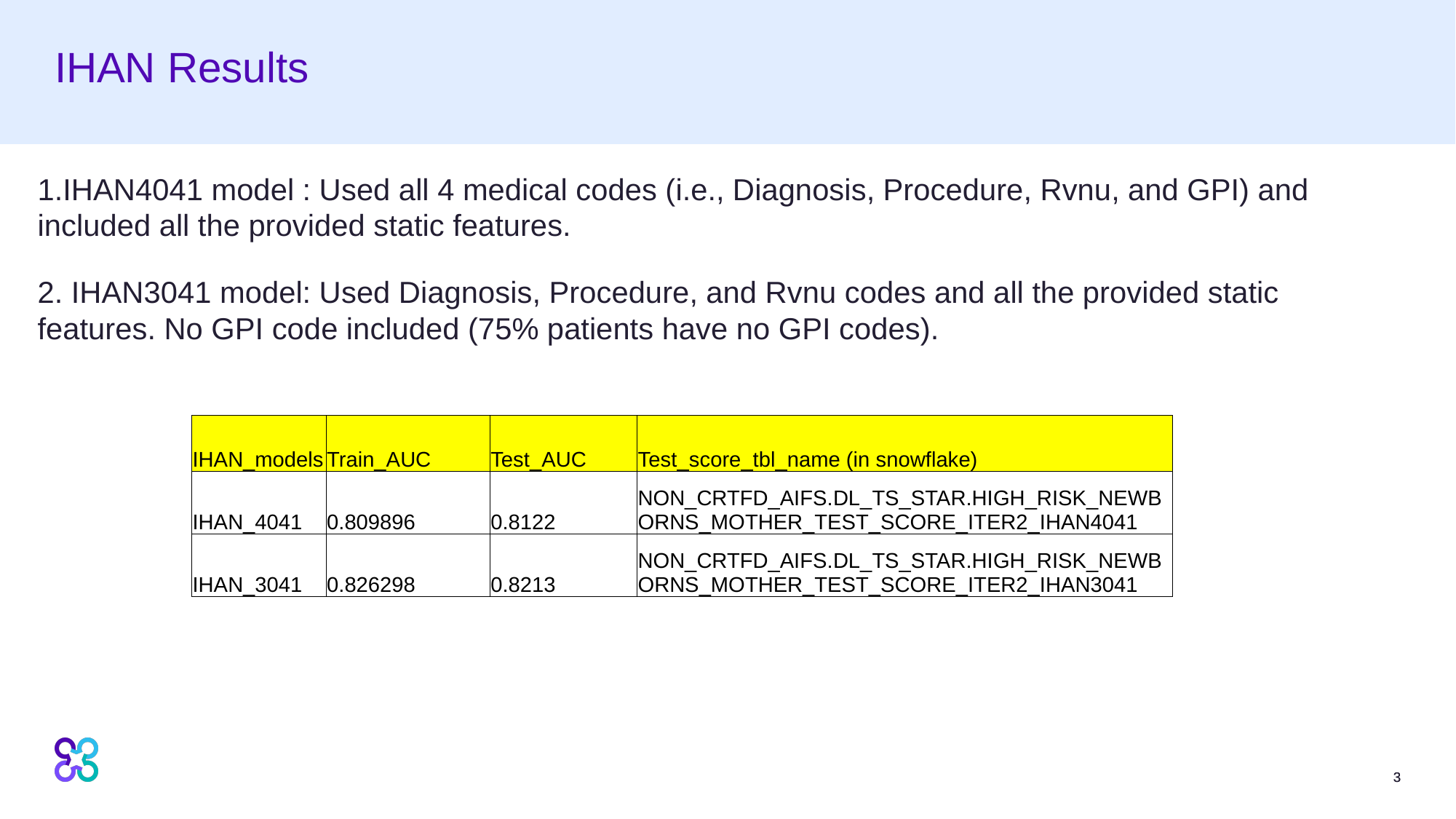

# IHAN Results
1.IHAN4041 model : Used all 4 medical codes (i.e., Diagnosis, Procedure, Rvnu, and GPI) and included all the provided static features.
2. IHAN3041 model: Used Diagnosis, Procedure, and Rvnu codes and all the provided static features. No GPI code included (75% patients have no GPI codes).

| IHAN\_models | Train\_AUC | Test\_AUC | Test\_score\_tbl\_name (in snowflake) |
| --- | --- | --- | --- |
| IHAN\_4041 | 0.809896 | 0.8122 | NON\_CRTFD\_AIFS.DL\_TS\_STAR.HIGH\_RISK\_NEWBORNS\_MOTHER\_TEST\_SCORE\_ITER2\_IHAN4041 |
| IHAN\_3041 | 0.826298 | 0.8213 | NON\_CRTFD\_AIFS.DL\_TS\_STAR.HIGH\_RISK\_NEWBORNS\_MOTHER\_TEST\_SCORE\_ITER2\_IHAN3041 |